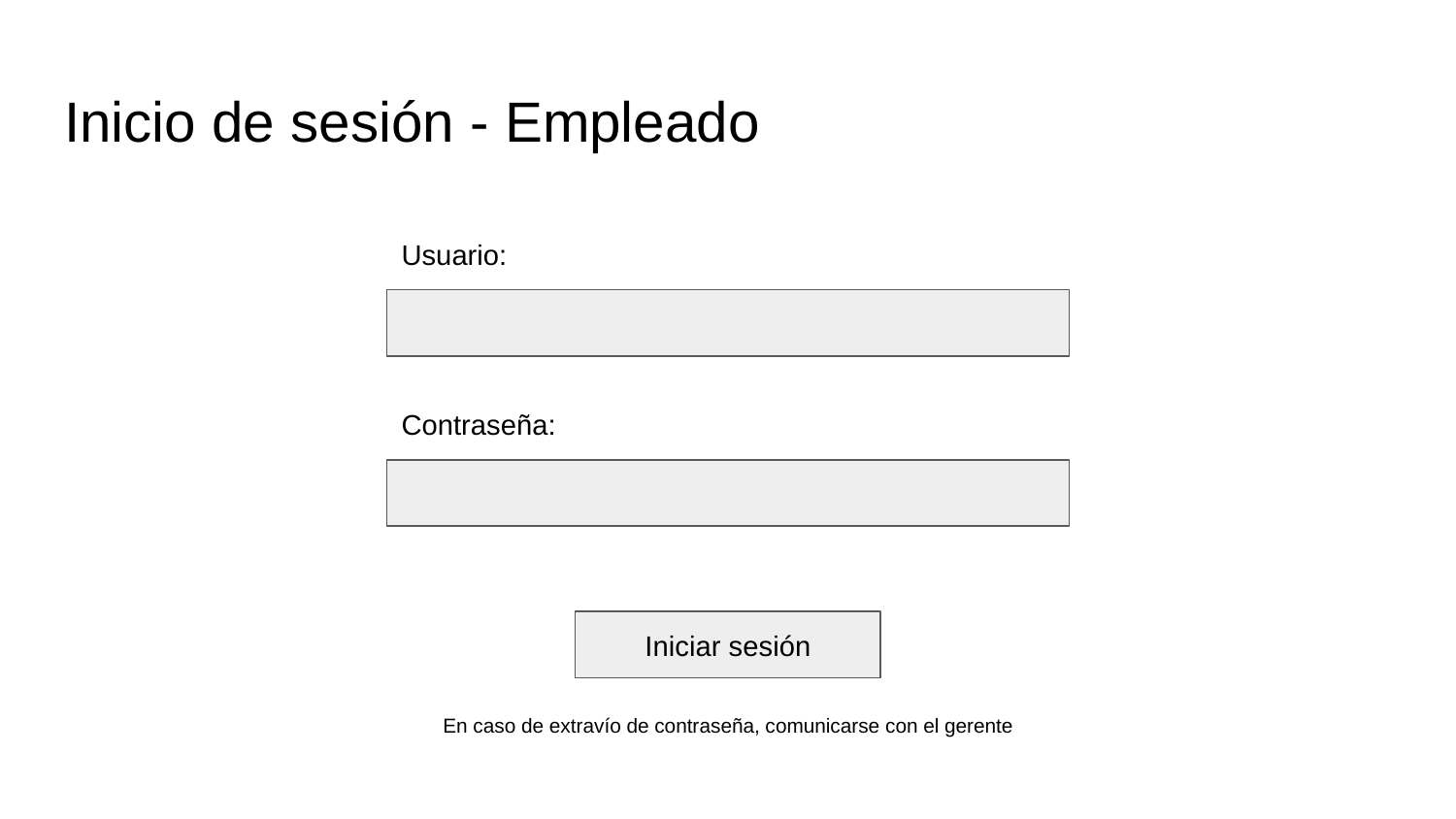

# Inicio de sesión - Empleado
Usuario:

Contraseña:

Iniciar sesión
En caso de extravío de contraseña, comunicarse con el gerente